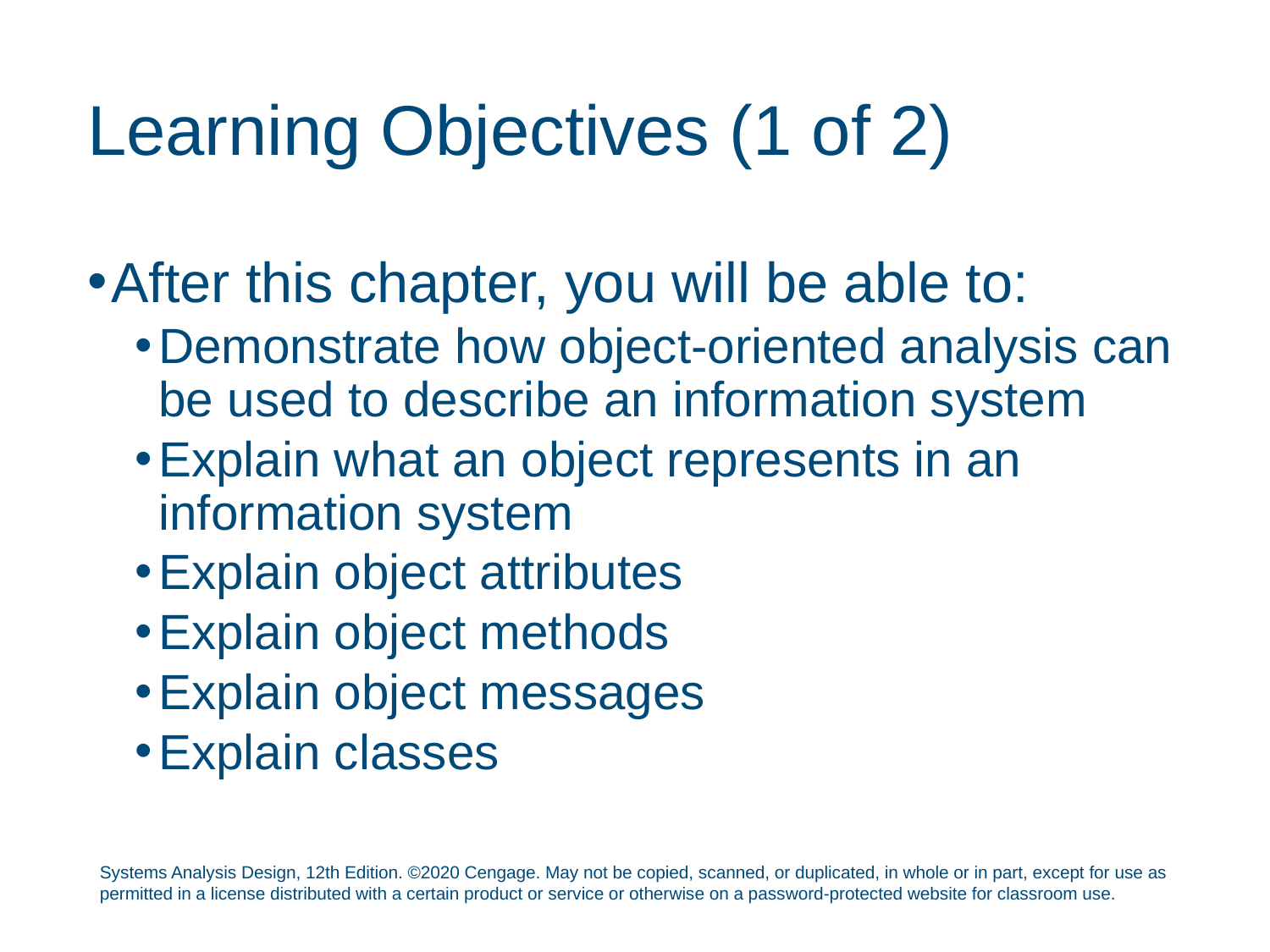

# Learning Objectives (1 of 2)
After this chapter, you will be able to:
Demonstrate how object-oriented analysis can be used to describe an information system
Explain what an object represents in an information system
Explain object attributes
Explain object methods
Explain object messages
Explain classes
Systems Analysis Design, 12th Edition. ©2020 Cengage. May not be copied, scanned, or duplicated, in whole or in part, except for use as permitted in a license distributed with a certain product or service or otherwise on a password-protected website for classroom use.